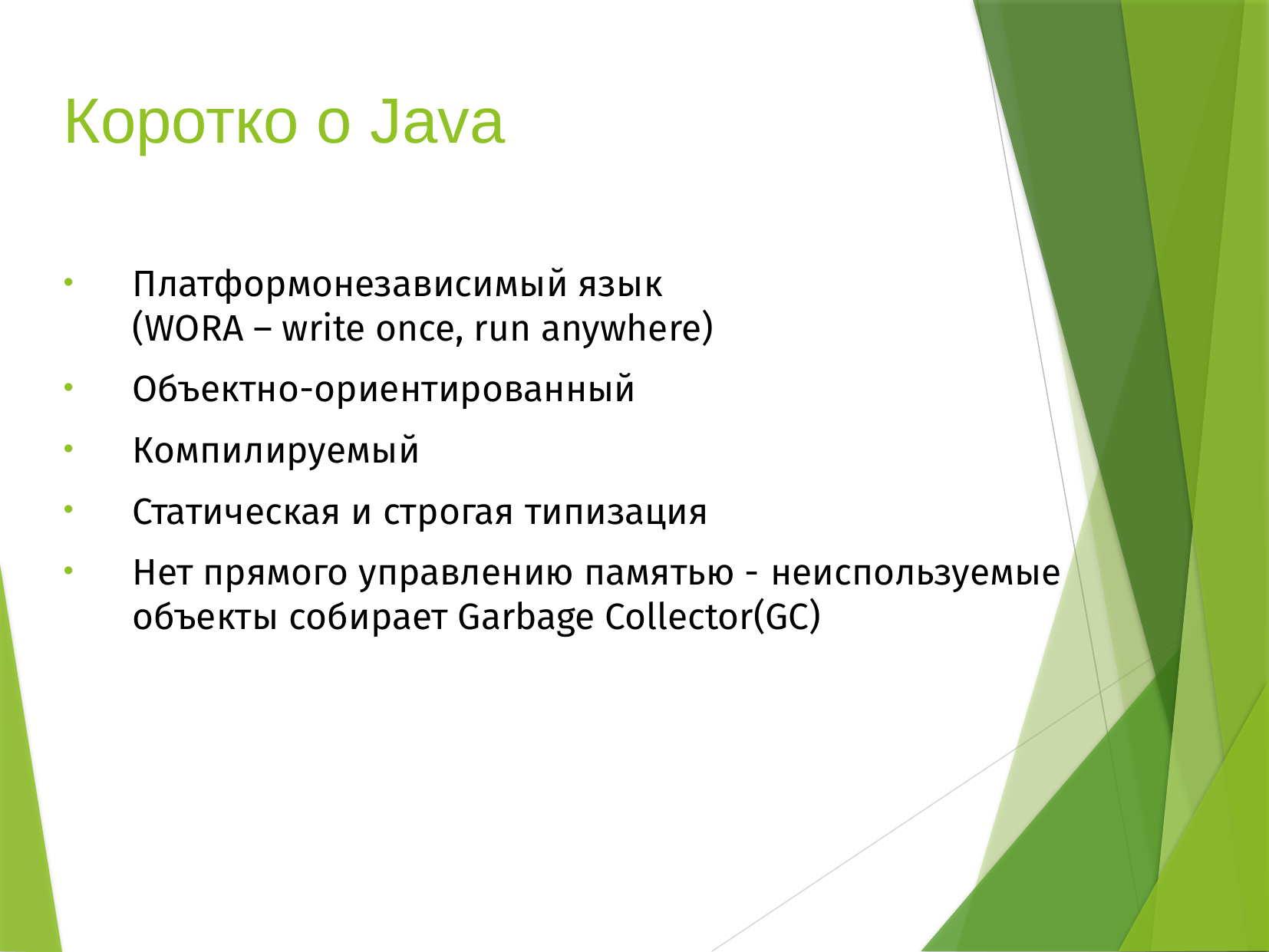

# Коротко о Java
Платформонезависимый язык
(WORA – write once, run anywhere)
Объектно-ориентированный
Компилируемый
Статическая и строгая типизация
Нет прямого управлению памятью - неиспользуемые объекты собирает Garbage Collector(GC)